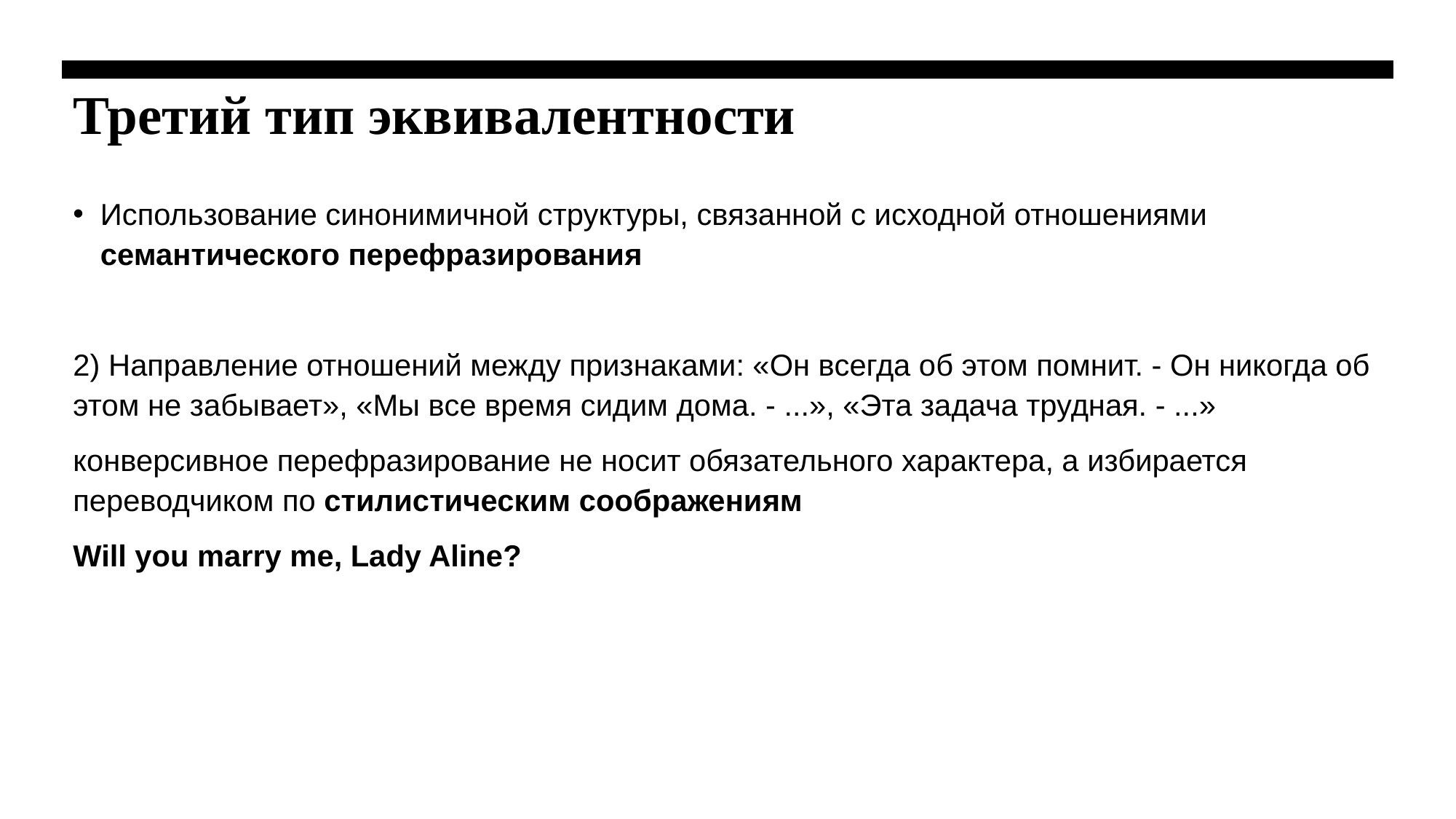

# Третий тип эквивалентности
Использование синонимичной структуры, связанной с исходной отношениями семантического перефразирования

2) Направление отношений между признаками: «Он всегда об этом помнит. - Он никогда об этом не забывает», «Мы все время сидим дома. - ...», «Эта задача трудная. - ...»
конверсивное перефразирование не носит обязательного характера, а избирается переводчиком по стилистическим соображениям
Will you marry me, Lady Aline?